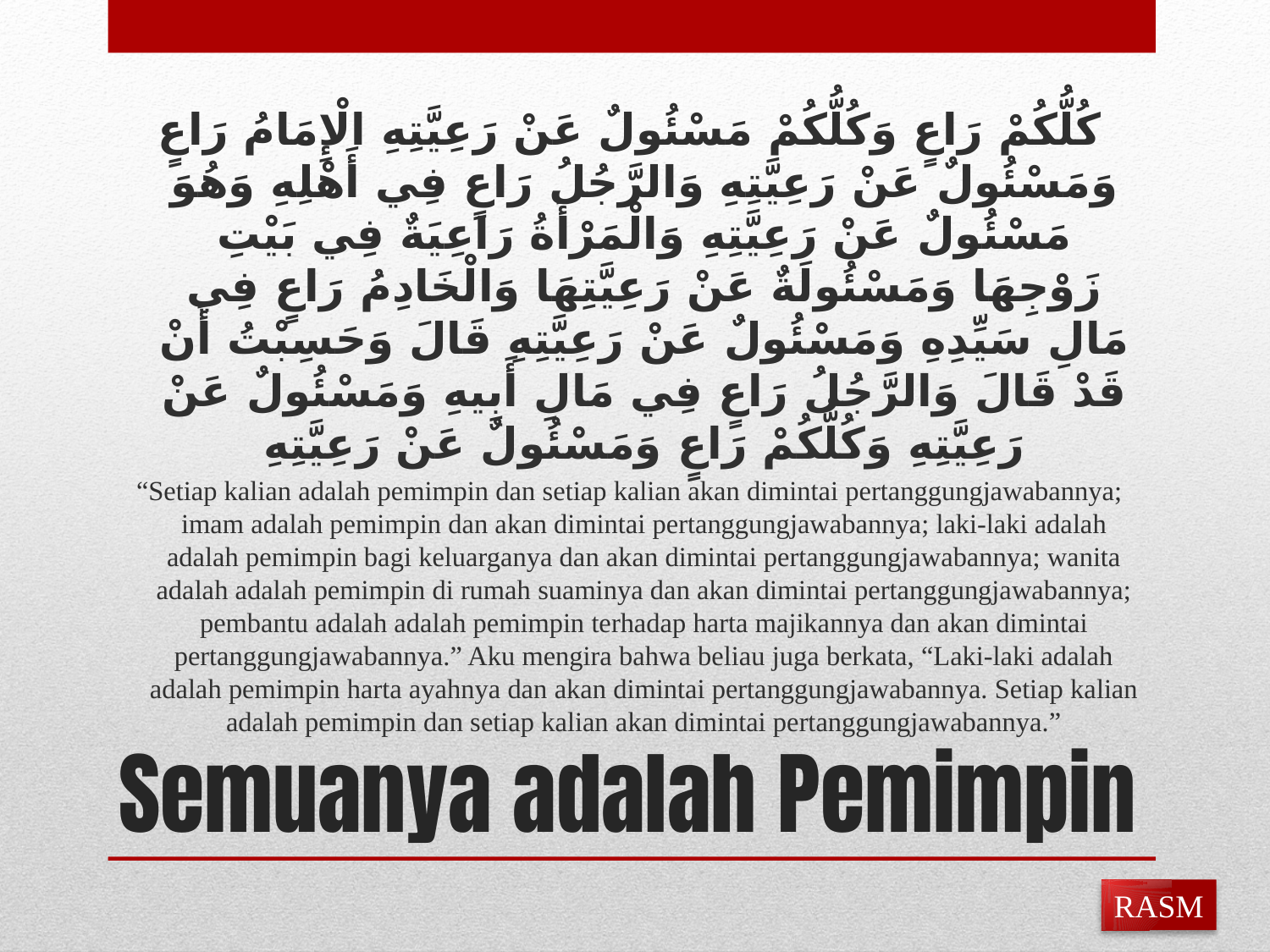

كُلُّكُمْ رَاعٍ وَكُلُّكُمْ مَسْئُولٌ عَنْ رَعِيَّتِهِ الْإِمَامُ رَاعٍ وَمَسْئُولٌ عَنْ رَعِيَّتِهِ وَالرَّجُلُ رَاعٍ فِي أَهْلِهِ وَهُوَ مَسْئُولٌ عَنْ رَعِيَّتِهِ وَالْمَرْأَةُ رَاعِيَةٌ فِي بَيْتِ زَوْجِهَا وَمَسْئُولَةٌ عَنْ رَعِيَّتِهَا وَالْخَادِمُ رَاعٍ فِي مَالِ سَيِّدِهِ وَمَسْئُولٌ عَنْ رَعِيَّتِهِ قَالَ وَحَسِبْتُ أَنْ قَدْ قَالَ وَالرَّجُلُ رَاعٍ فِي مَالِ أَبِيهِ وَمَسْئُولٌ عَنْ رَعِيَّتِهِ وَكُلُّكُمْ رَاعٍ وَمَسْئُولٌ عَنْ رَعِيَّتِهِ
“Setiap kalian adalah pemimpin dan setiap kalian akan dimintai pertanggungjawabannya; imam adalah pemimpin dan akan dimintai pertanggungjawabannya; laki-laki adalah adalah pemimpin bagi keluarganya dan akan dimintai pertanggungjawabannya; wanita adalah adalah pemimpin di rumah suaminya dan akan dimintai pertanggungjawabannya; pembantu adalah adalah pemimpin terhadap harta majikannya dan akan dimintai pertanggungjawabannya.” Aku mengira bahwa beliau juga berkata, “Laki-laki adalah adalah pemimpin harta ayahnya dan akan dimintai pertanggungjawabannya. Setiap kalian adalah pemimpin dan setiap kalian akan dimintai pertanggungjawabannya.”

# Semuanya adalah Pemimpin
RASM